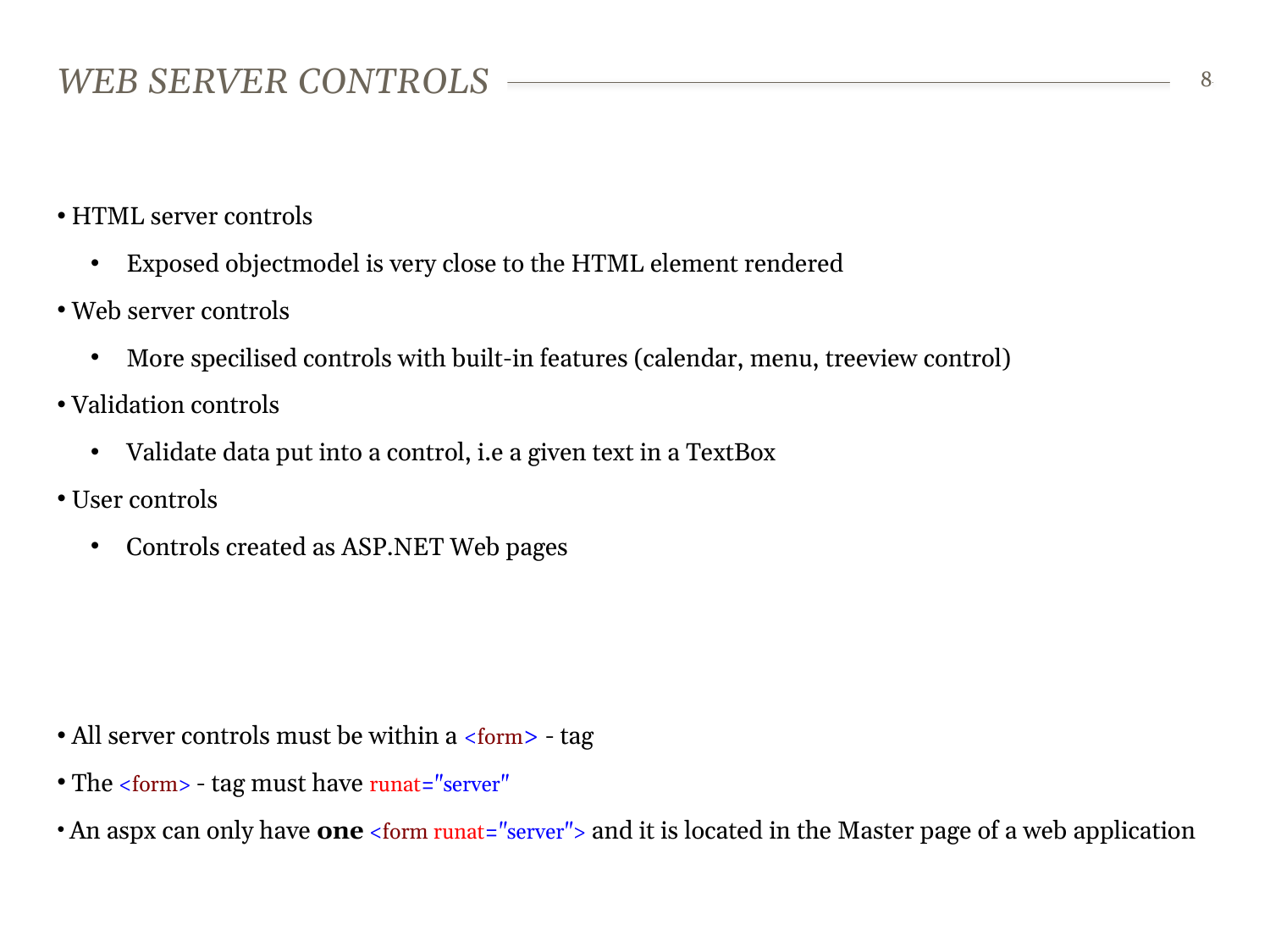

# Web Server controls
8
 HTML server controls
 Exposed objectmodel is very close to the HTML element rendered
 Web server controls
 More specilised controls with built-in features (calendar, menu, treeview control)
 Validation controls
 Validate data put into a control, i.e a given text in a TextBox
 User controls
 Controls created as ASP.NET Web pages

 All server controls must be within a <form> - tag
 The <form> - tag must have runat="server"
 An aspx can only have one <form runat="server"> and it is located in the Master page of a web application